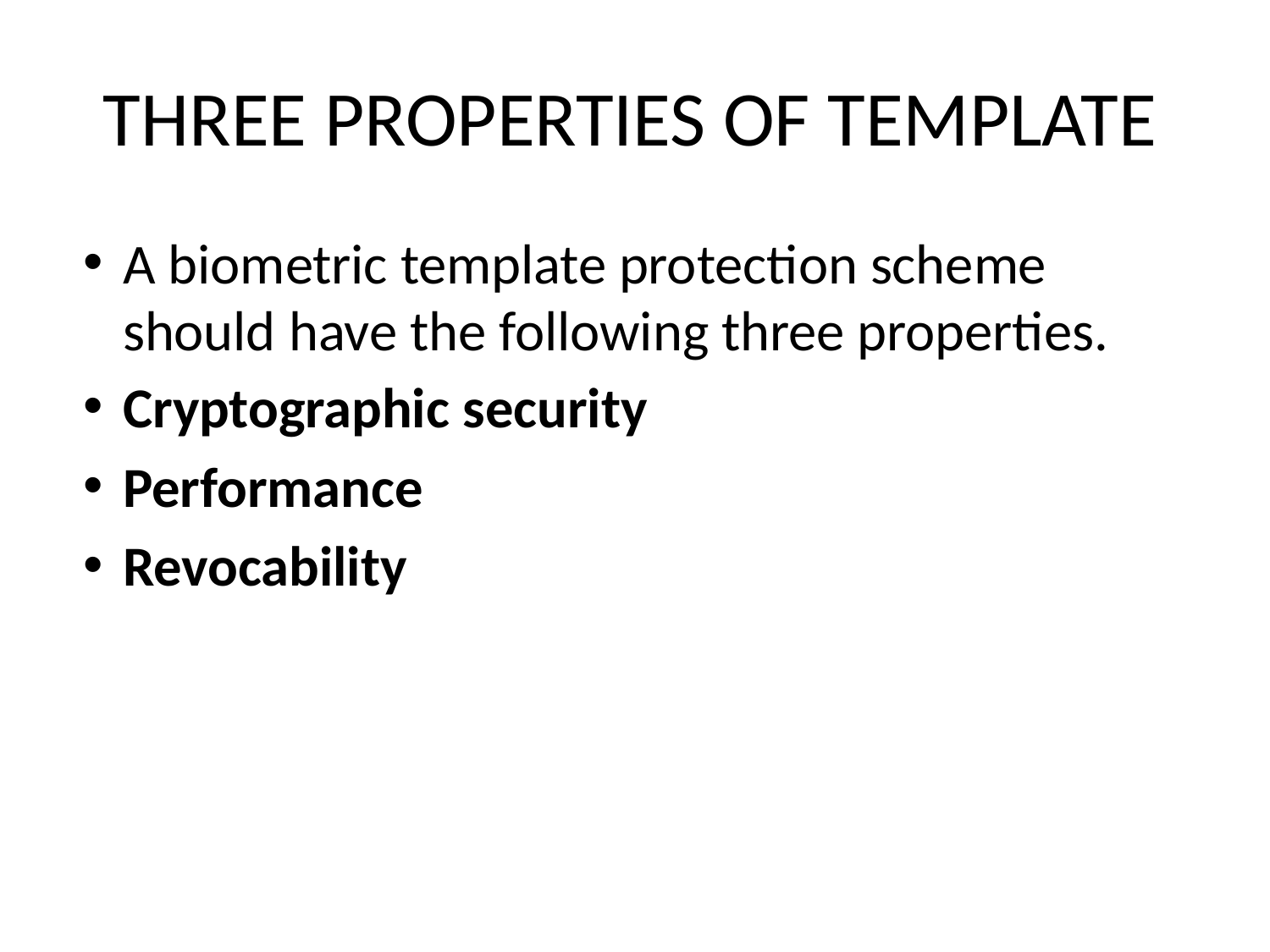

# THREE PROPERTIES OF TEMPLATE
A biometric template protection scheme  should have the following three properties.
Cryptographic security
Performance
Revocability